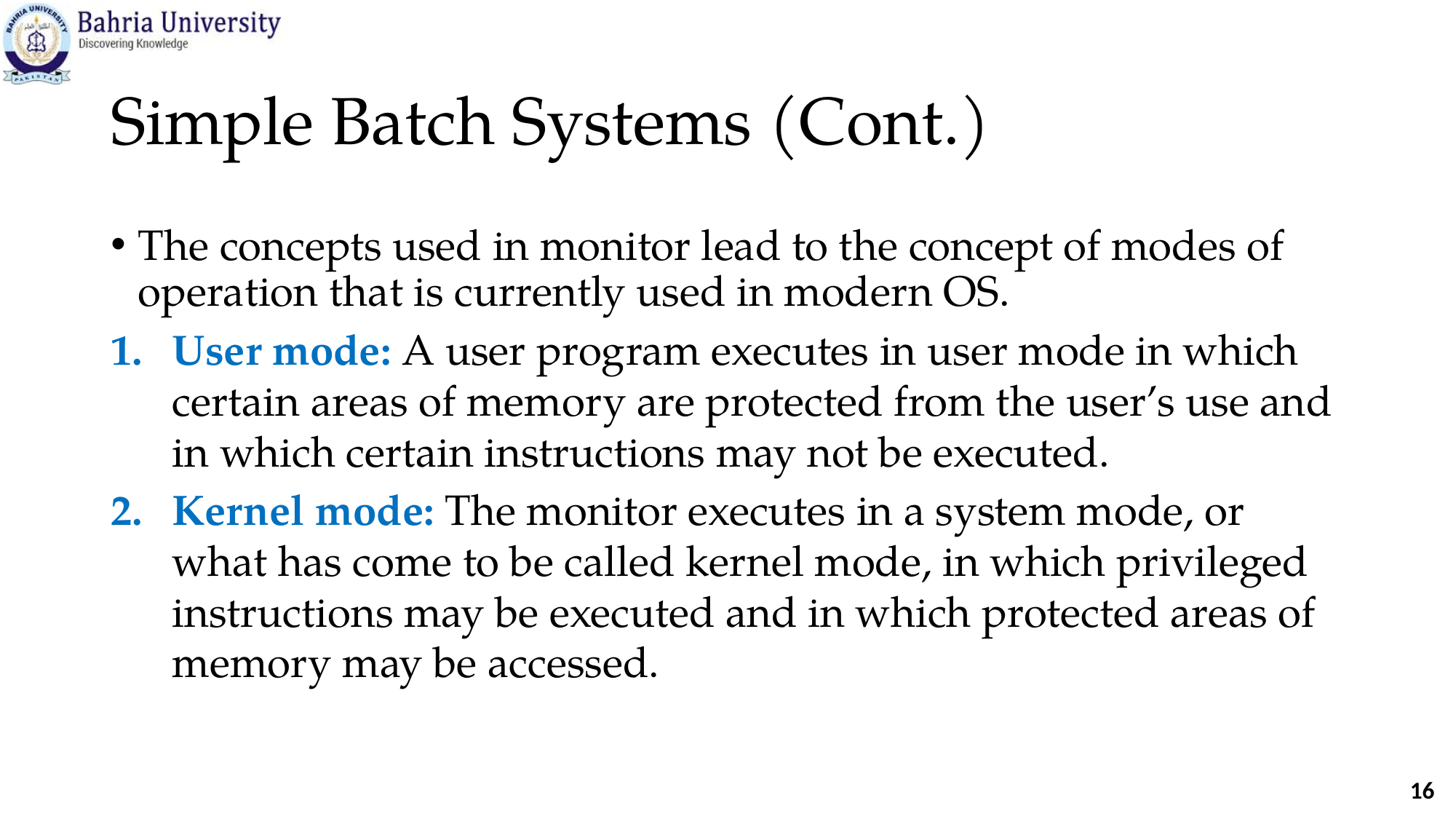

# Simple Batch Systems (Cont.)
The concepts used in monitor lead to the concept of modes of operation that is currently used in modern OS.
User mode: A user program executes in user mode in which certain areas of memory are protected from the user’s use and in which certain instructions may not be executed.
Kernel mode: The monitor executes in a system mode, or what has come to be called kernel mode, in which privileged instructions may be executed and in which protected areas of memory may be accessed.
16